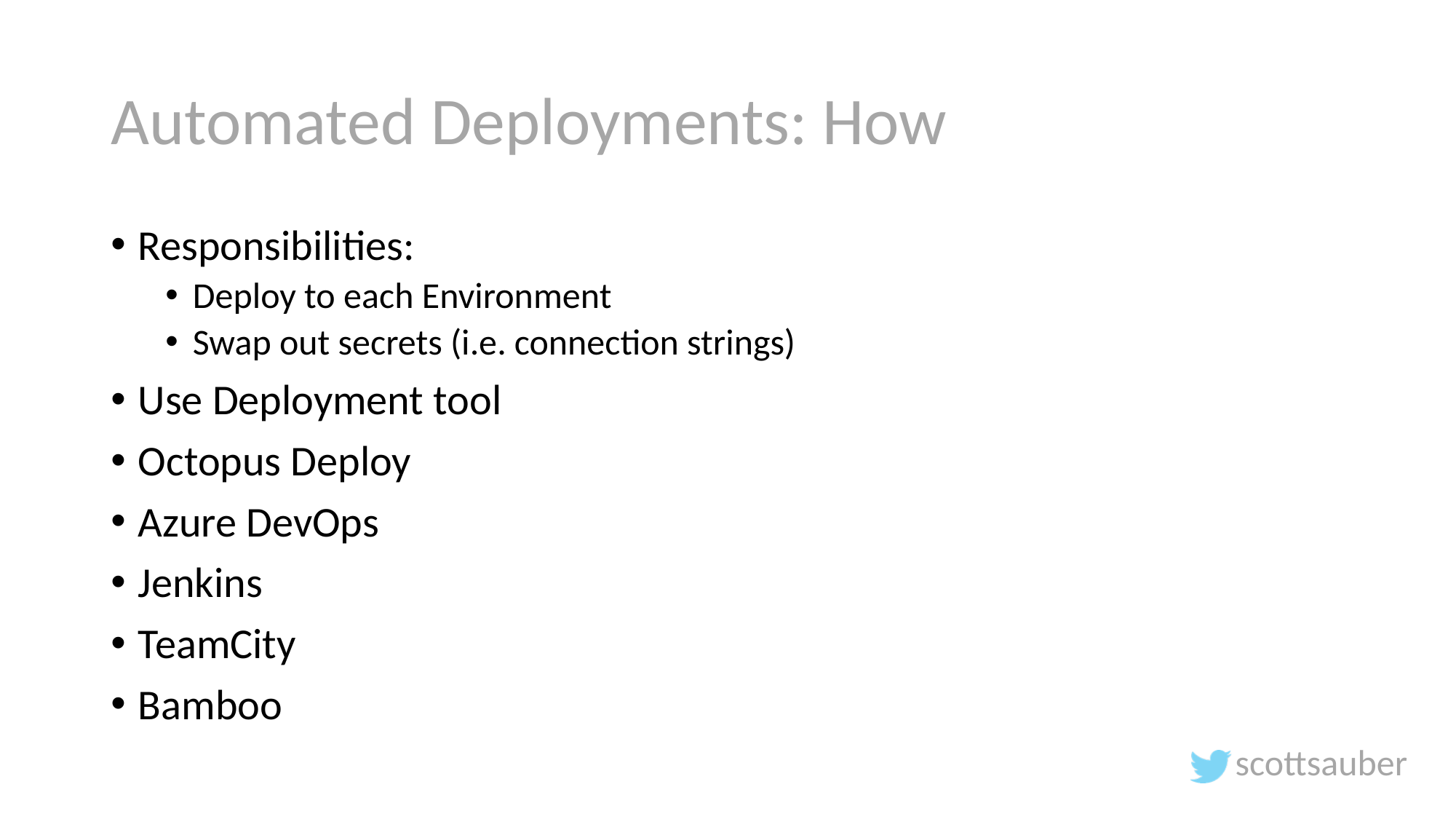

# Automated Deployments: How
Responsibilities:
Deploy to each Environment
Swap out secrets (i.e. connection strings)
Use Deployment tool
Octopus Deploy
Azure DevOps
Jenkins
TeamCity
Bamboo
scottsauber